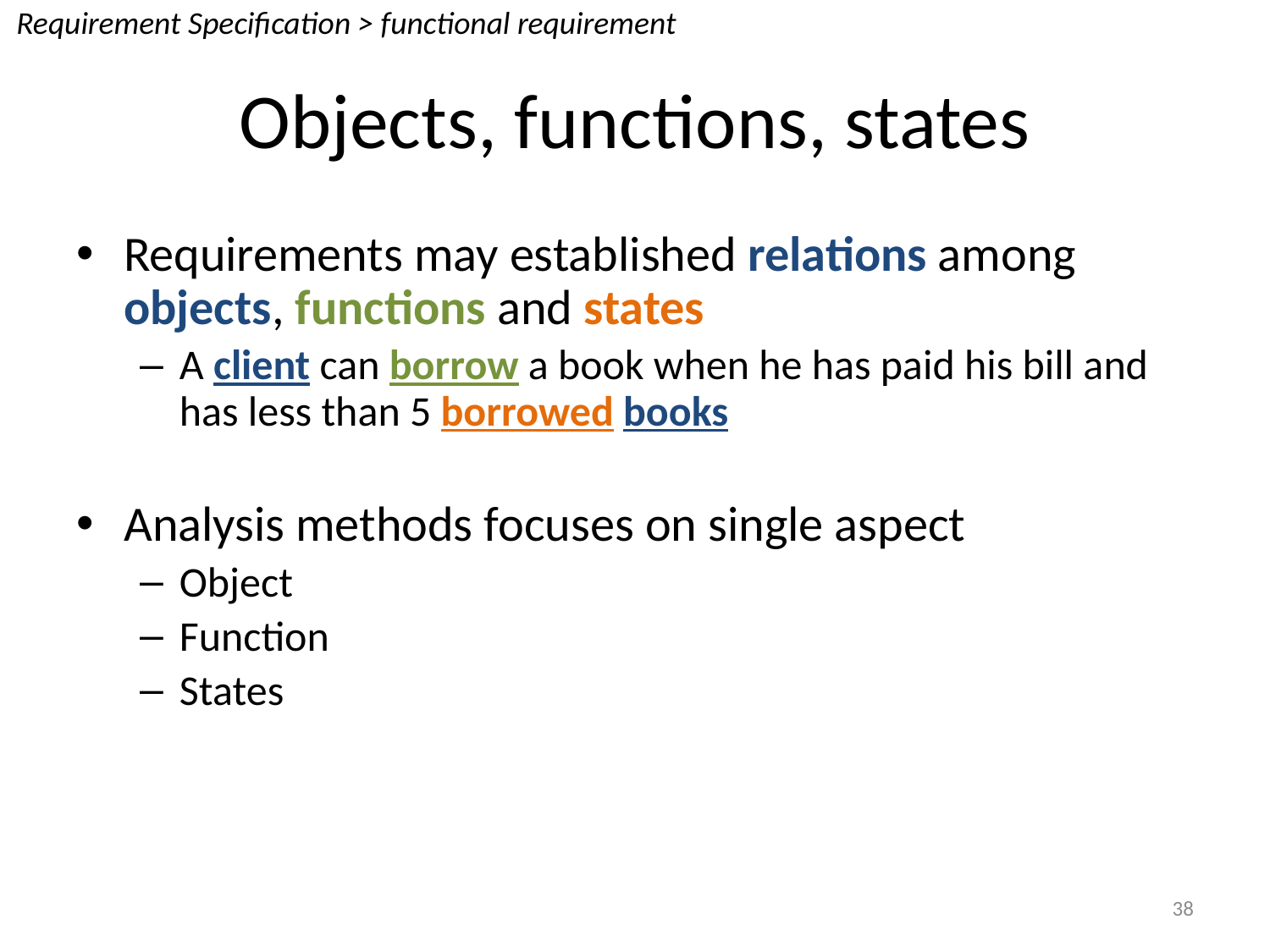

Requirement Specification > functional requirement

# Objects, functions, states
Requirements may established relations among objects, functions and states
A client can borrow a book when he has paid his bill and has less than 5 borrowed books

Analysis methods focuses on single aspect
Object
Function
States
38